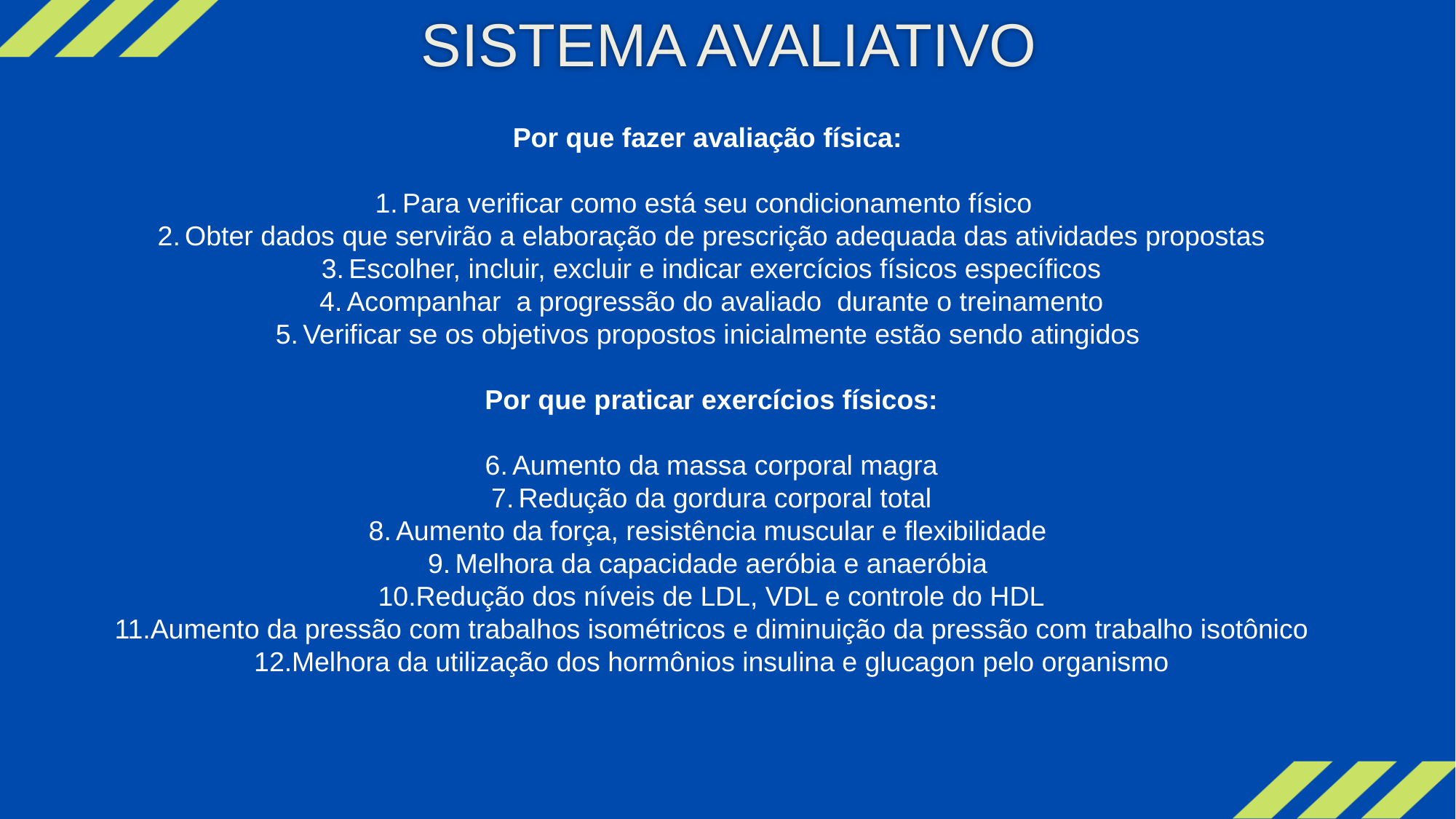

# SISTEMA AVALIATIVO

Por que fazer avaliação física:

Para verificar como está seu condicionamento físico
Obter dados que servirão a elaboração de prescrição adequada das atividades propostas
Escolher, incluir, excluir e indicar exercícios físicos específicos
Acompanhar  a progressão do avaliado  durante o treinamento
Verificar se os objetivos propostos inicialmente estão sendo atingidos

Por que praticar exercícios físicos:

Aumento da massa corporal magra
Redução da gordura corporal total
Aumento da força, resistência muscular e flexibilidade
Melhora da capacidade aeróbia e anaeróbia
Redução dos níveis de LDL, VDL e controle do HDL
Aumento da pressão com trabalhos isométricos e diminuição da pressão com trabalho isotônico
Melhora da utilização dos hormônios insulina e glucagon pelo organismo